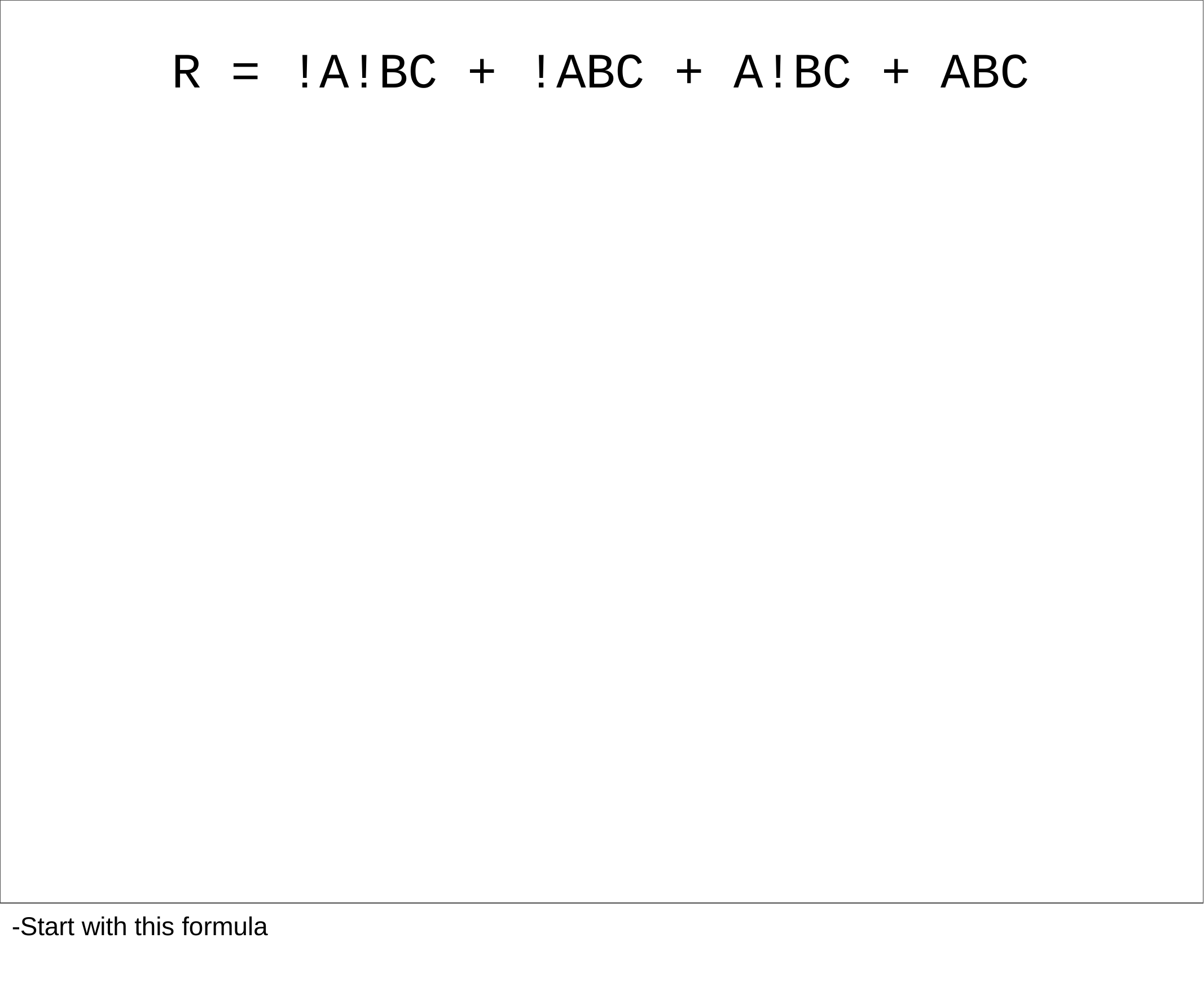

# R = !A!BC + !ABC + A!BC + ABC
-Start with this formula